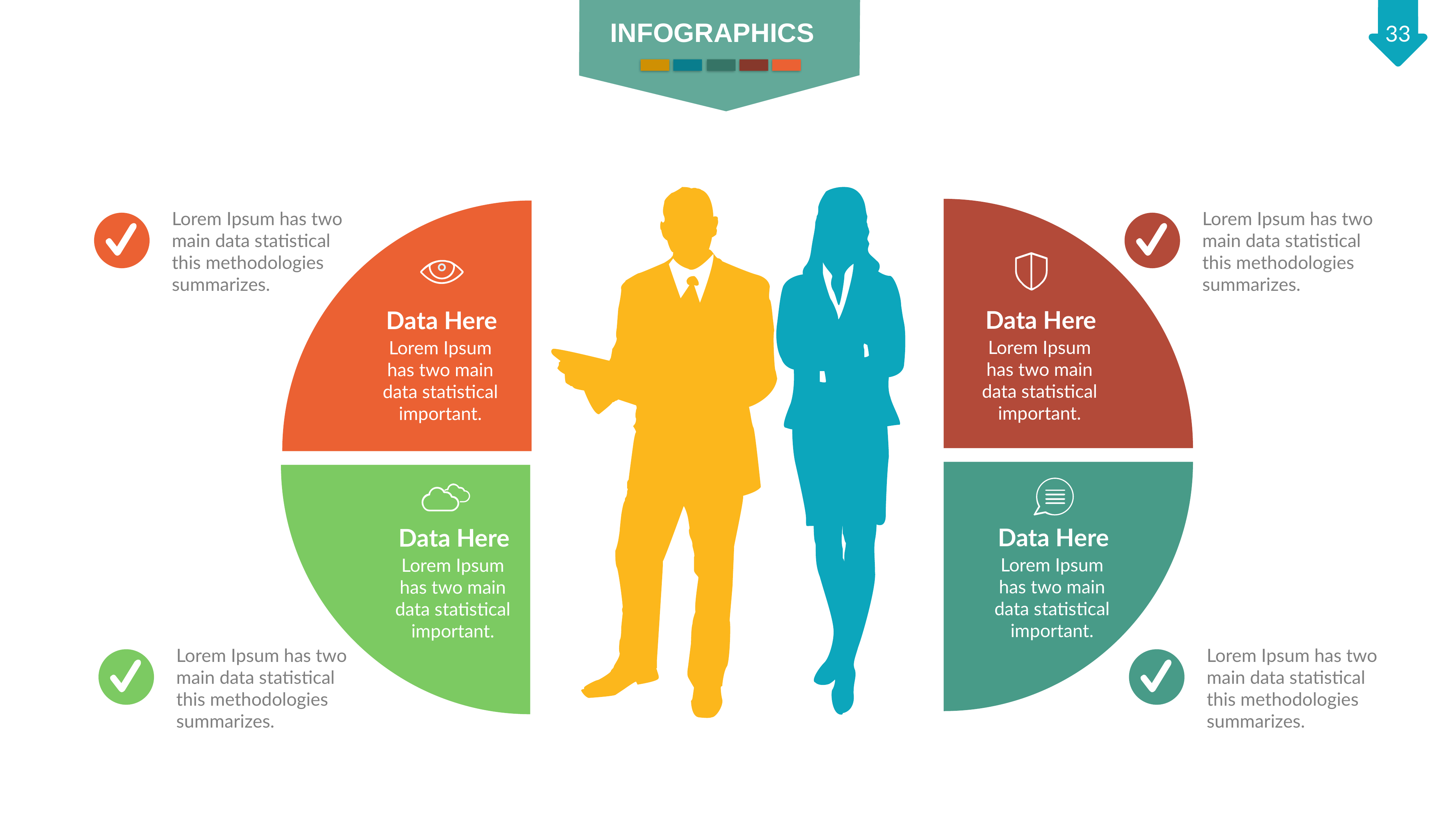

INFOGRAPHICS

Data Here
Lorem Ipsum has two main data statistical important.

Data Here
Lorem Ipsum has two main data statistical important.
Lorem Ipsum has two main data statistical this methodologies summarizes.

Lorem Ipsum has two main data statistical this methodologies summarizes.

Data Here
Lorem Ipsum has two main data statistical important.

Data Here
Lorem Ipsum has two main data statistical important.
Lorem Ipsum has two main data statistical this methodologies summarizes.

Lorem Ipsum has two main data statistical this methodologies summarizes.